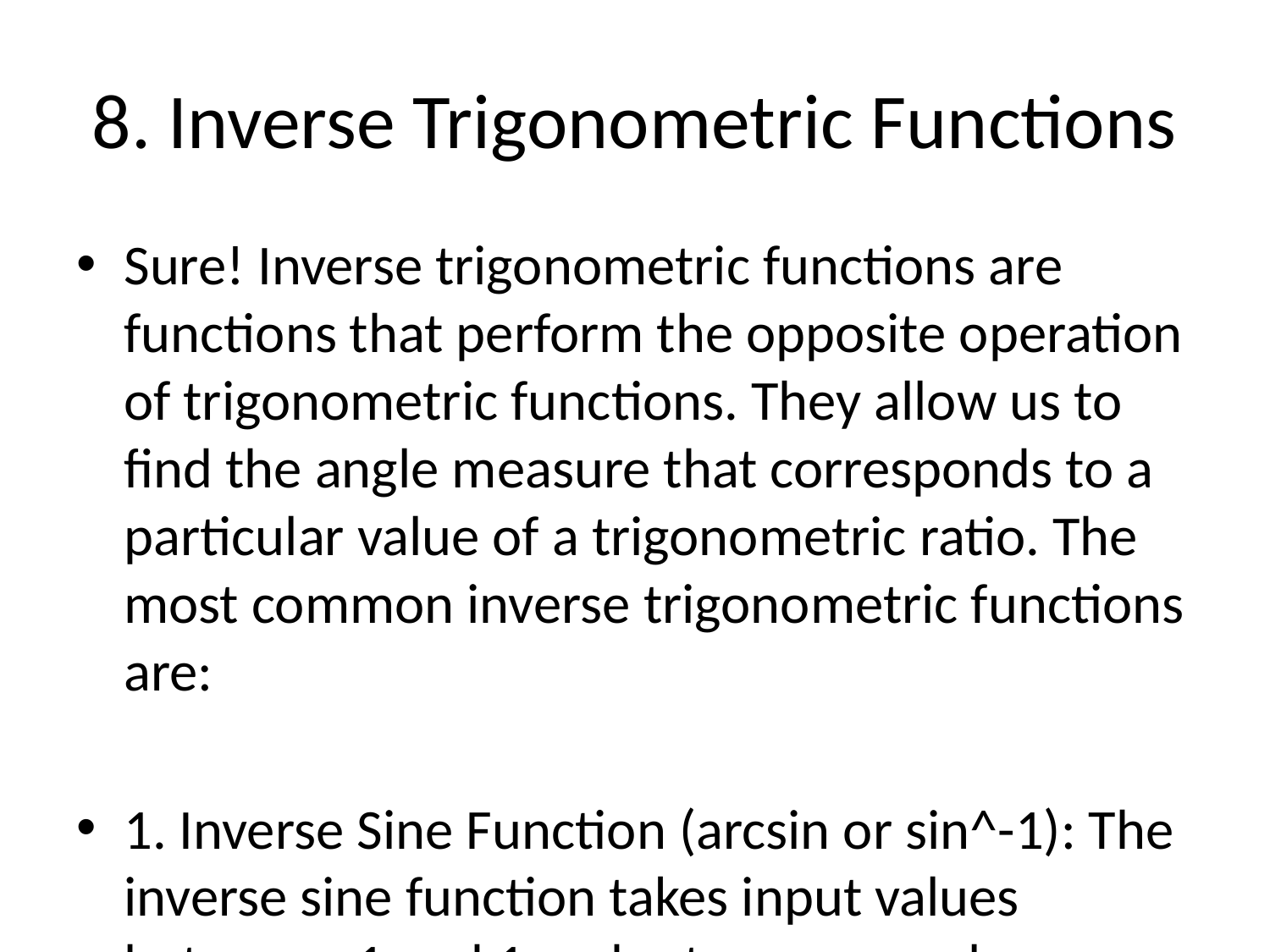

# 8. Inverse Trigonometric Functions
Sure! Inverse trigonometric functions are functions that perform the opposite operation of trigonometric functions. They allow us to find the angle measure that corresponds to a particular value of a trigonometric ratio. The most common inverse trigonometric functions are:

1. Inverse Sine Function (arcsin or sin^-1): The inverse sine function takes input values between -1 and 1 and returns an angle measure between -90 degrees and 90 degrees (or -π/2 and π/2 radians). It is used to find the angle whose sine is a given value.

2. Inverse Cosine Function (arccos or cos^-1): The inverse cosine function also takes input values between -1 and 1 and returns an angle measure between 0 degrees and 180 degrees (or 0 and π radians). It is used to find the angle whose cosine is a given value.

3. Inverse Tangent Function (arctan or tan^-1): The inverse tangent function takes input values from negative infinity to positive infinity and returns an angle measure between -90 degrees and 90 degrees (or -π/2 and π/2 radians). It is used to find the angle whose tangent is a given value.

Similarly, there are inverse functions for the other three trigonometric functions: cosecant, secant, and cotangent.

It is important to note that the domain and range of inverse trigonometric functions are specific to ensure that they are one-to-one functions. For example, the domain of arccosine is [-1, 1] and the range is [0, π].

Inverse trigonometric functions are widely used in various fields such as physics, engineering, and mathematics to solve problems involving angles and trigonometric ratios. They are essential in solving equations involving trigonometric functions and in applications such as navigation, signal processing, and wave analysis.